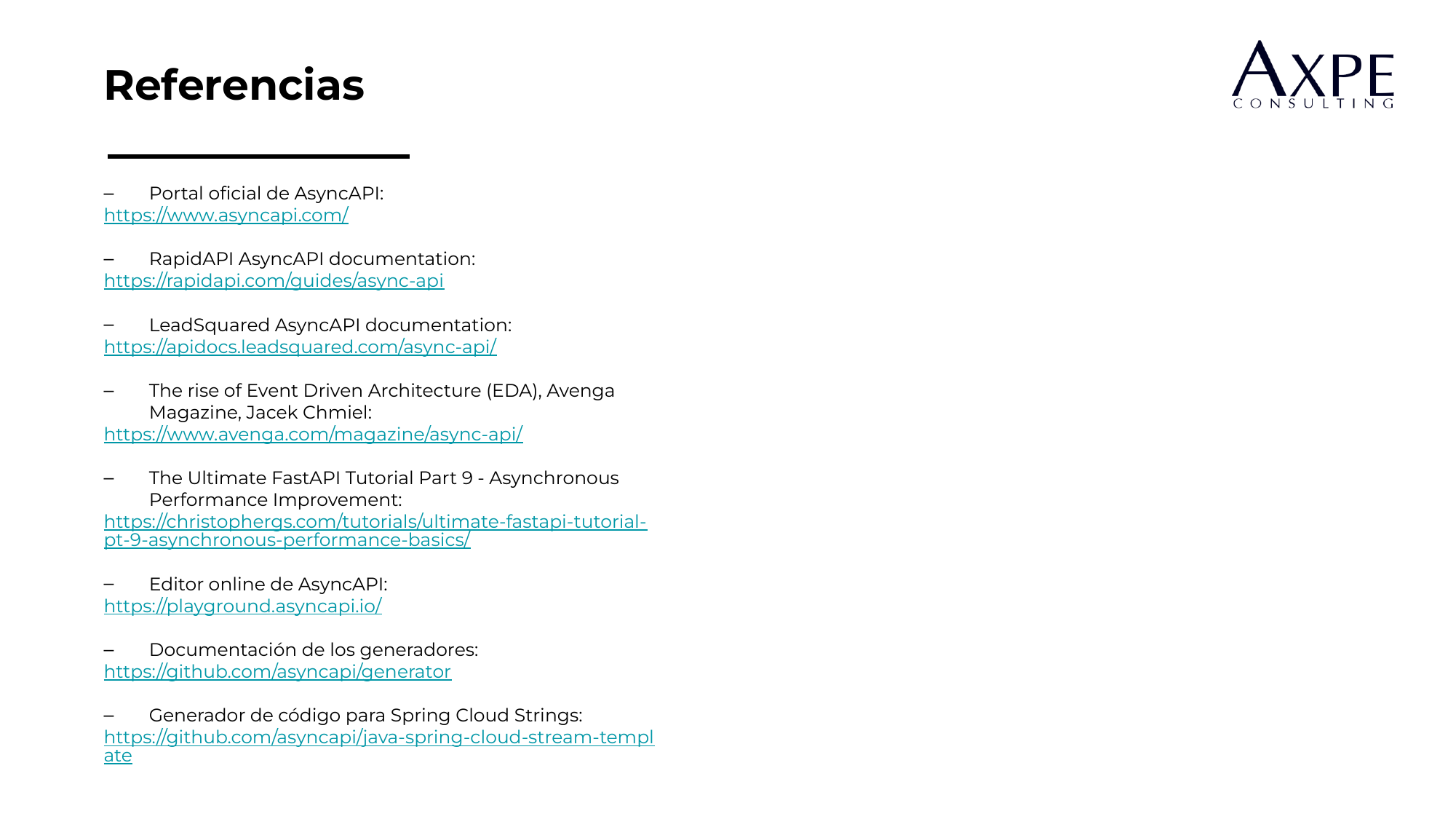

Referencias
Portal oficial de AsyncAPI:
https://www.asyncapi.com/

RapidAPI AsyncAPI documentation:
https://rapidapi.com/guides/async-api

LeadSquared AsyncAPI documentation:
https://apidocs.leadsquared.com/async-api/

The rise of Event Driven Architecture (EDA), Avenga Magazine, Jacek Chmiel:
https://www.avenga.com/magazine/async-api/

The Ultimate FastAPI Tutorial Part 9 - Asynchronous Performance Improvement:
https://christophergs.com/tutorials/ultimate-fastapi-tutorial-pt-9-asynchronous-performance-basics/

Editor online de AsyncAPI:
https://playground.asyncapi.io/

Documentación de los generadores:
https://github.com/asyncapi/generator

Generador de código para Spring Cloud Strings:
https://github.com/asyncapi/java-spring-cloud-stream-template